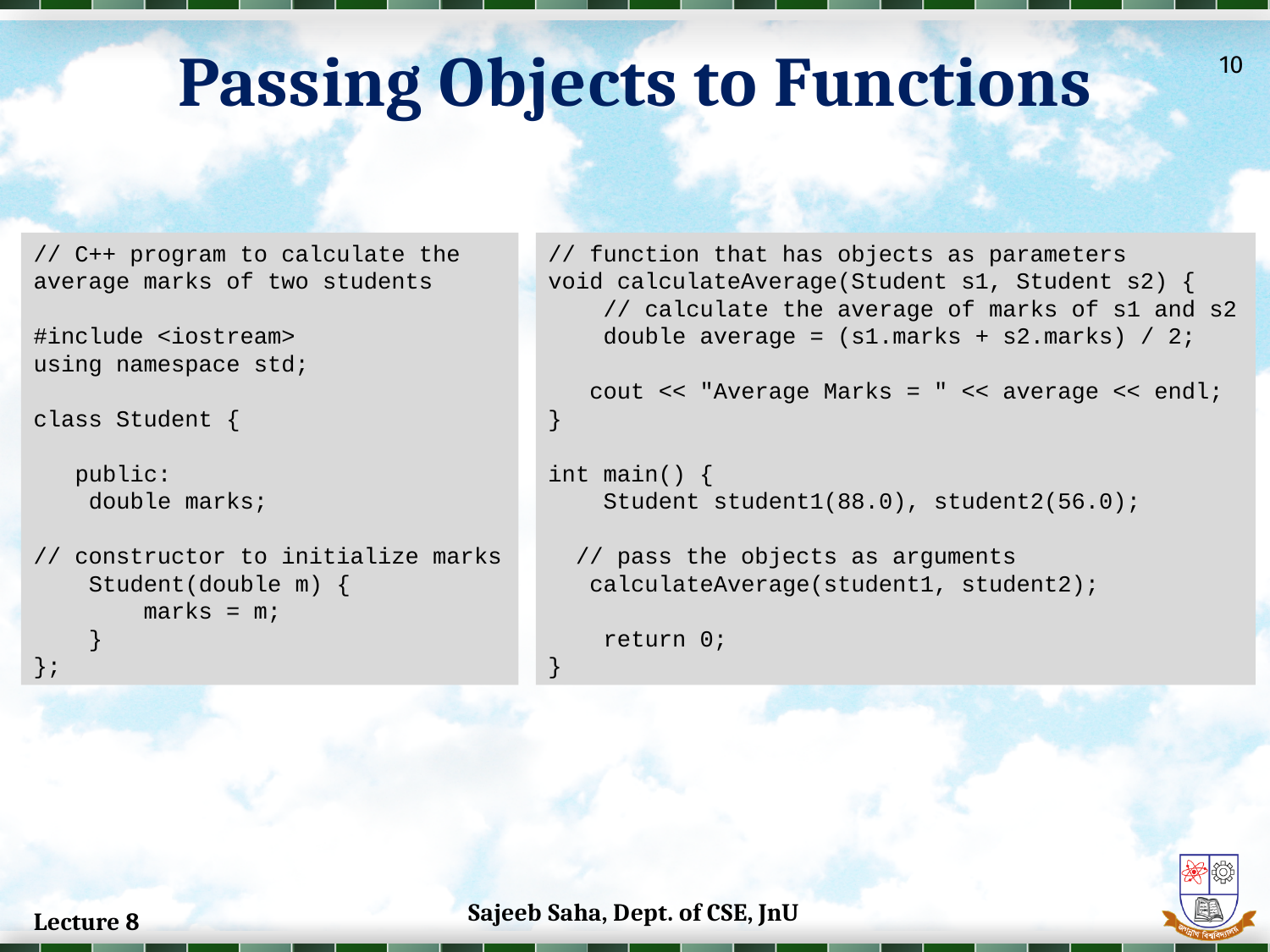

Passing Objects to Functions
10
// C++ program to calculate the average marks of two students

#include <iostream>
using namespace std;

class Student {

   public:
    double marks;

// constructor to initialize marks
    Student(double m) {
        marks = m;
    }
};
// function that has objects as parameters
void calculateAverage(Student s1, Student s2) {
    // calculate the average of marks of s1 and s2
    double average = (s1.marks + s2.marks) / 2;

   cout << "Average Marks = " << average << endl;
}

int main() {
    Student student1(88.0), student2(56.0);

  // pass the objects as arguments
   calculateAverage(student1, student2);

    return 0;
}
Sajeeb Saha, Dept. of CSE, JnU